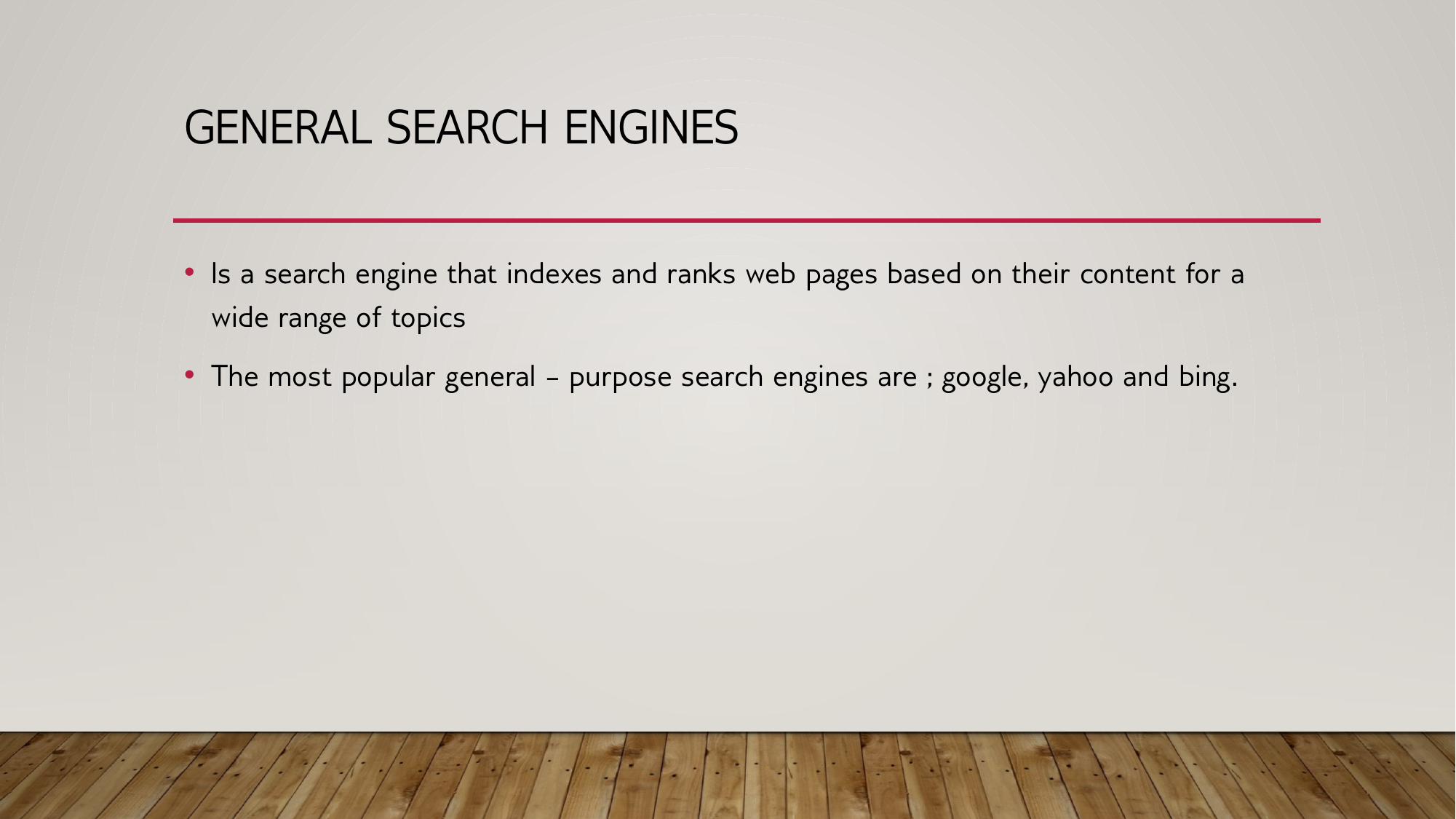

# General search engines
Is a search engine that indexes and ranks web pages based on their content for a wide range of topics
The most popular general – purpose search engines are ; google, yahoo and bing.